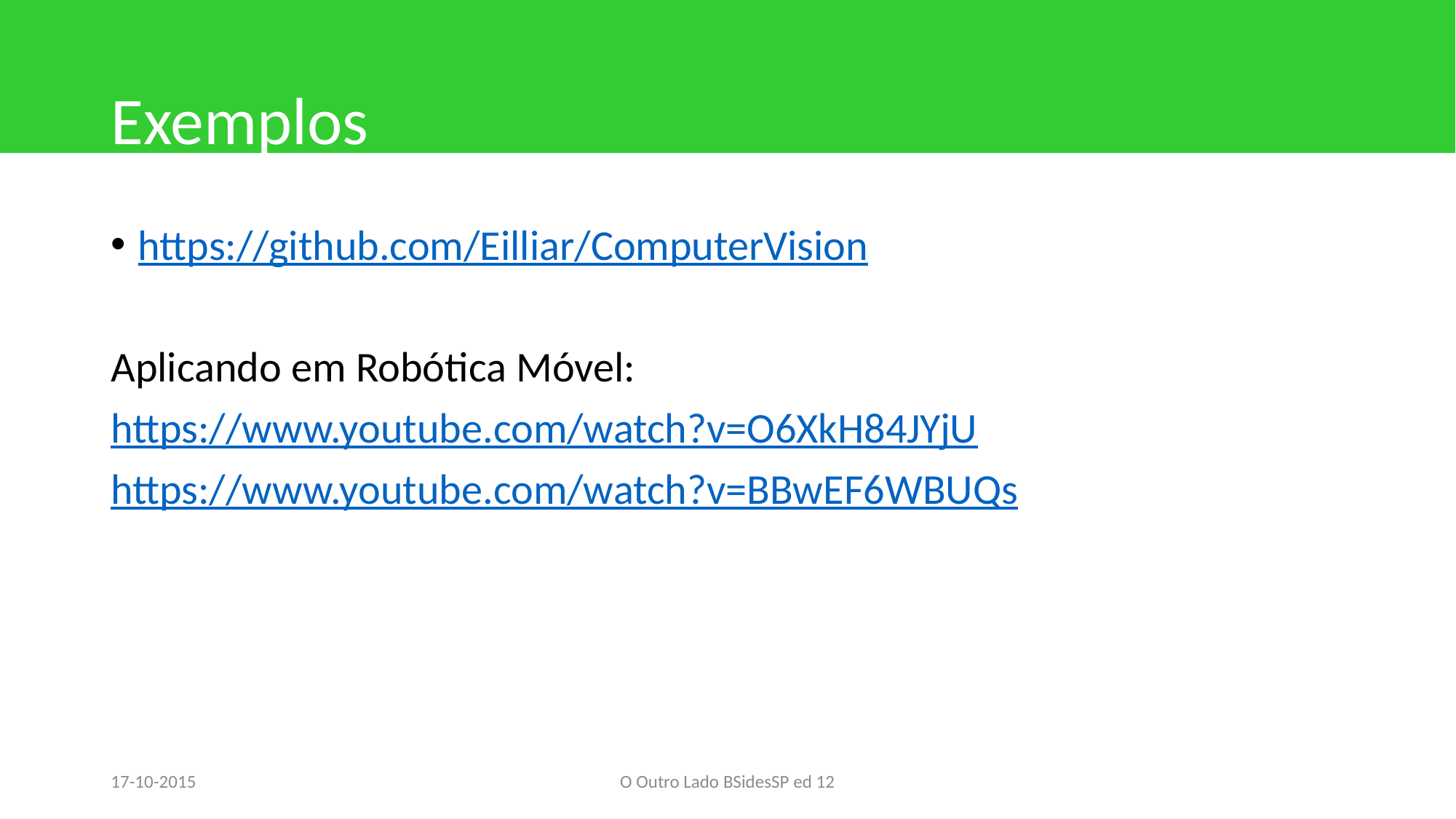

# Exemplos
https://github.com/Eilliar/ComputerVision

Aplicando em Robótica Móvel:
https://www.youtube.com/watch?v=O6XkH84JYjU
https://www.youtube.com/watch?v=BBwEF6WBUQs

17-10-2015
O Outro Lado BSidesSP ed 12